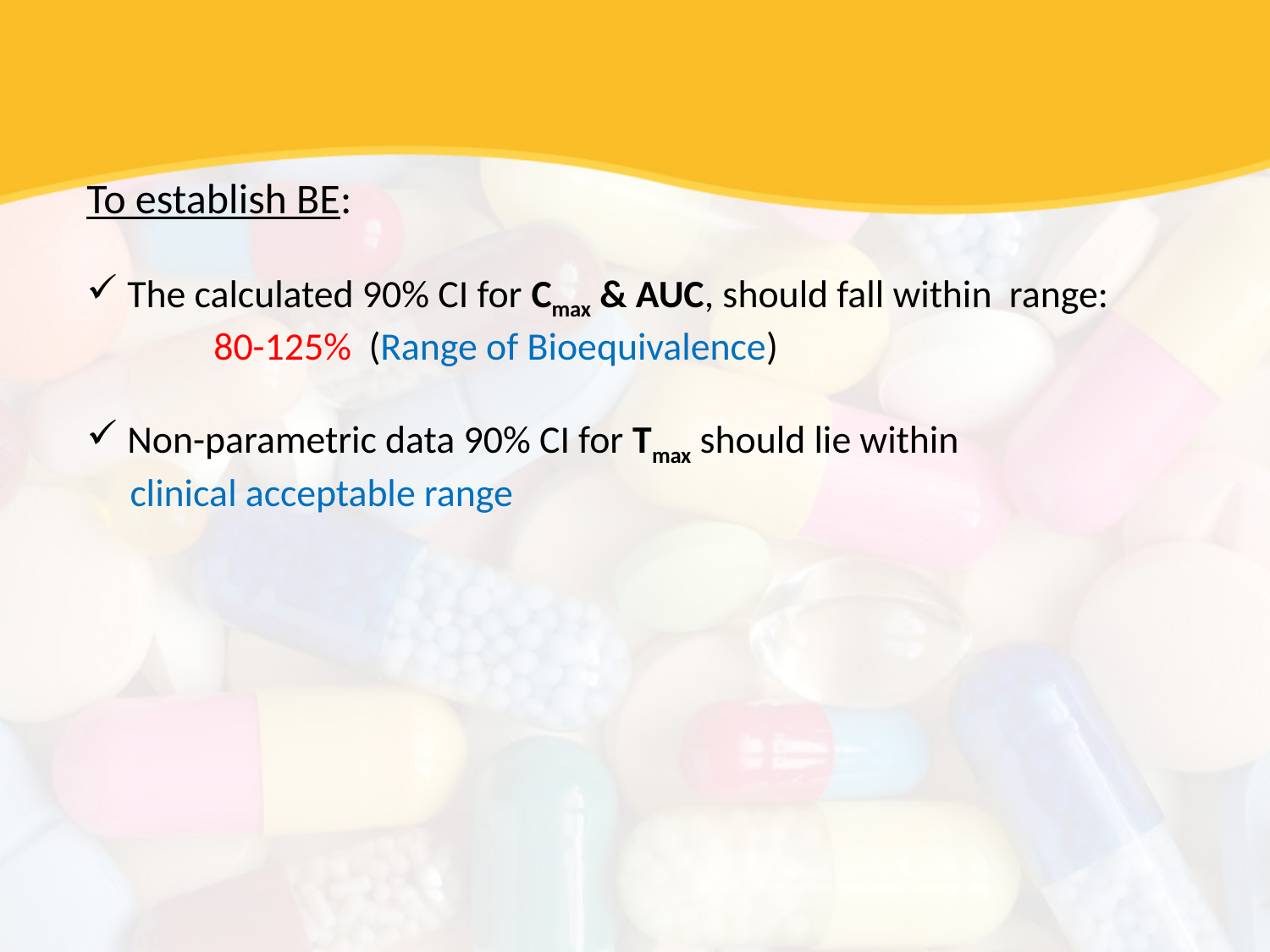

To establish BE:

 The calculated 90% CI for Cmax & AUC, should fall within  range:
	80-125%  (Range of Bioequivalence)

 Non-parametric data 90% CI for Tmax should lie within
     clinical acceptable range